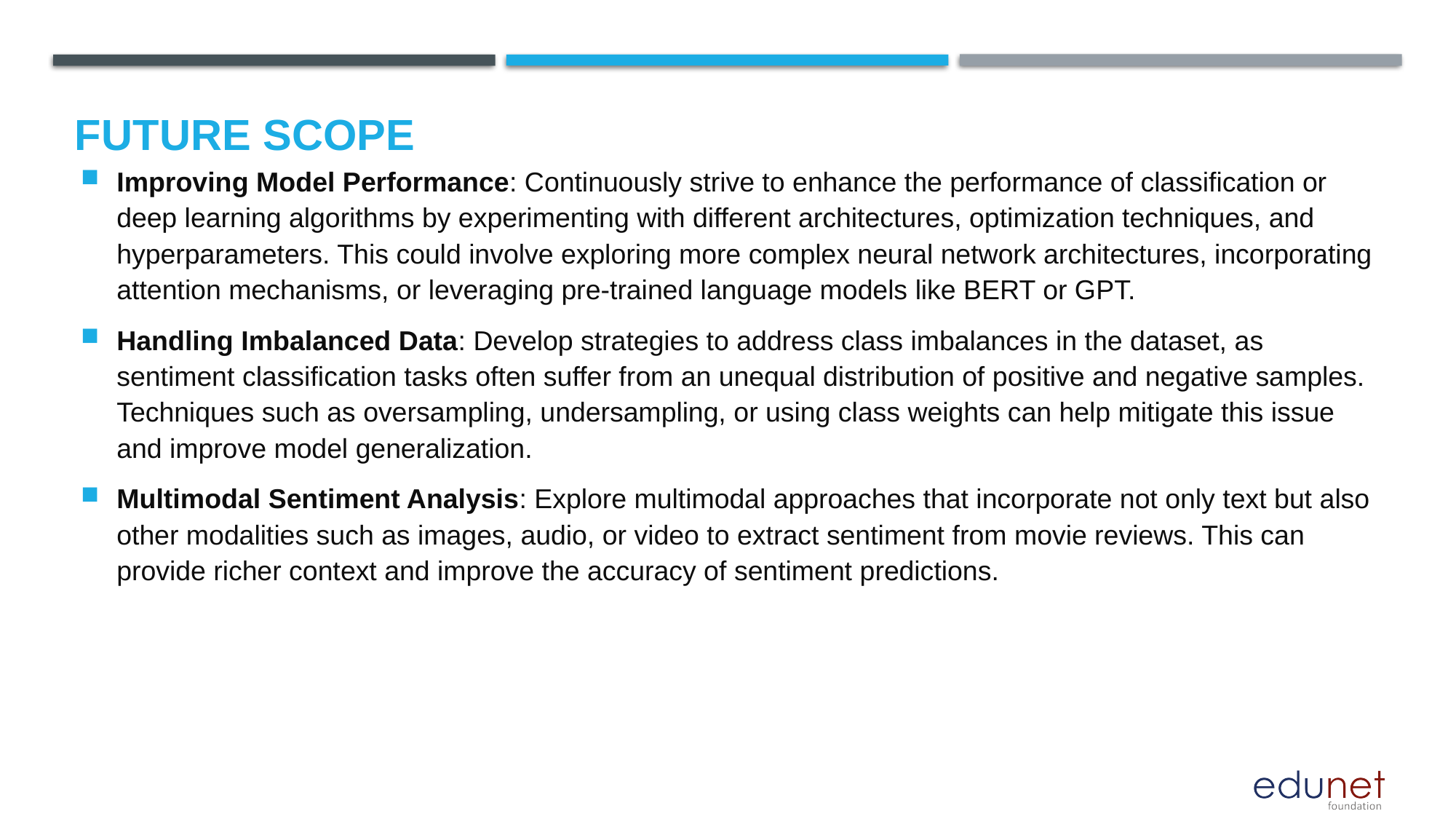

Future scope
Improving Model Performance: Continuously strive to enhance the performance of classification or deep learning algorithms by experimenting with different architectures, optimization techniques, and hyperparameters. This could involve exploring more complex neural network architectures, incorporating attention mechanisms, or leveraging pre-trained language models like BERT or GPT.
Handling Imbalanced Data: Develop strategies to address class imbalances in the dataset, as sentiment classification tasks often suffer from an unequal distribution of positive and negative samples. Techniques such as oversampling, undersampling, or using class weights can help mitigate this issue and improve model generalization.
Multimodal Sentiment Analysis: Explore multimodal approaches that incorporate not only text but also other modalities such as images, audio, or video to extract sentiment from movie reviews. This can provide richer context and improve the accuracy of sentiment predictions.